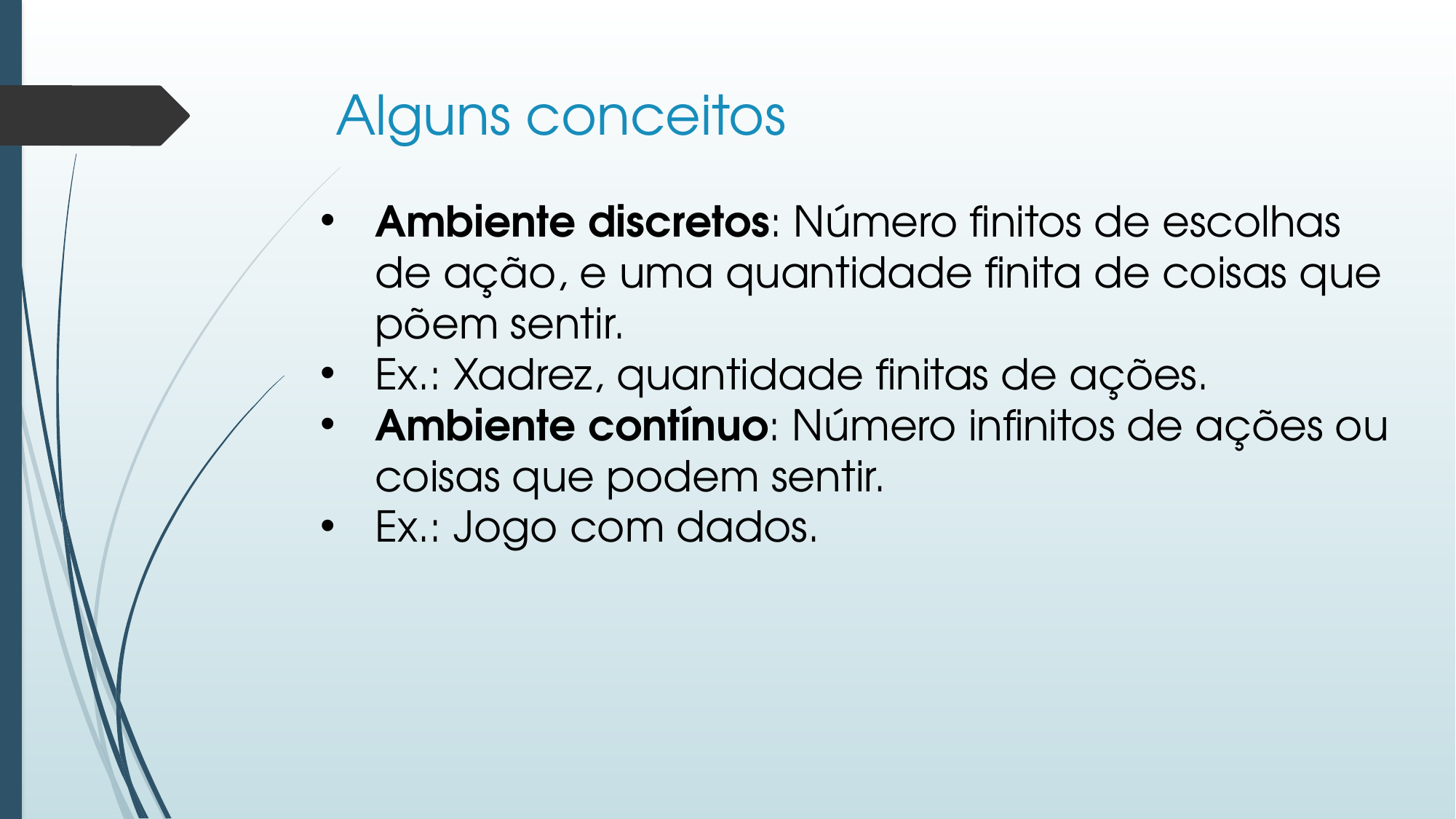

# Alguns conceitos
Ambiente discretos: Número finitos de escolhas de ação, e uma quantidade finita de coisas que põem sentir.
Ex.: Xadrez, quantidade finitas de ações.
Ambiente contínuo: Número infinitos de ações ou coisas que podem sentir.
Ex.: Jogo com dados.